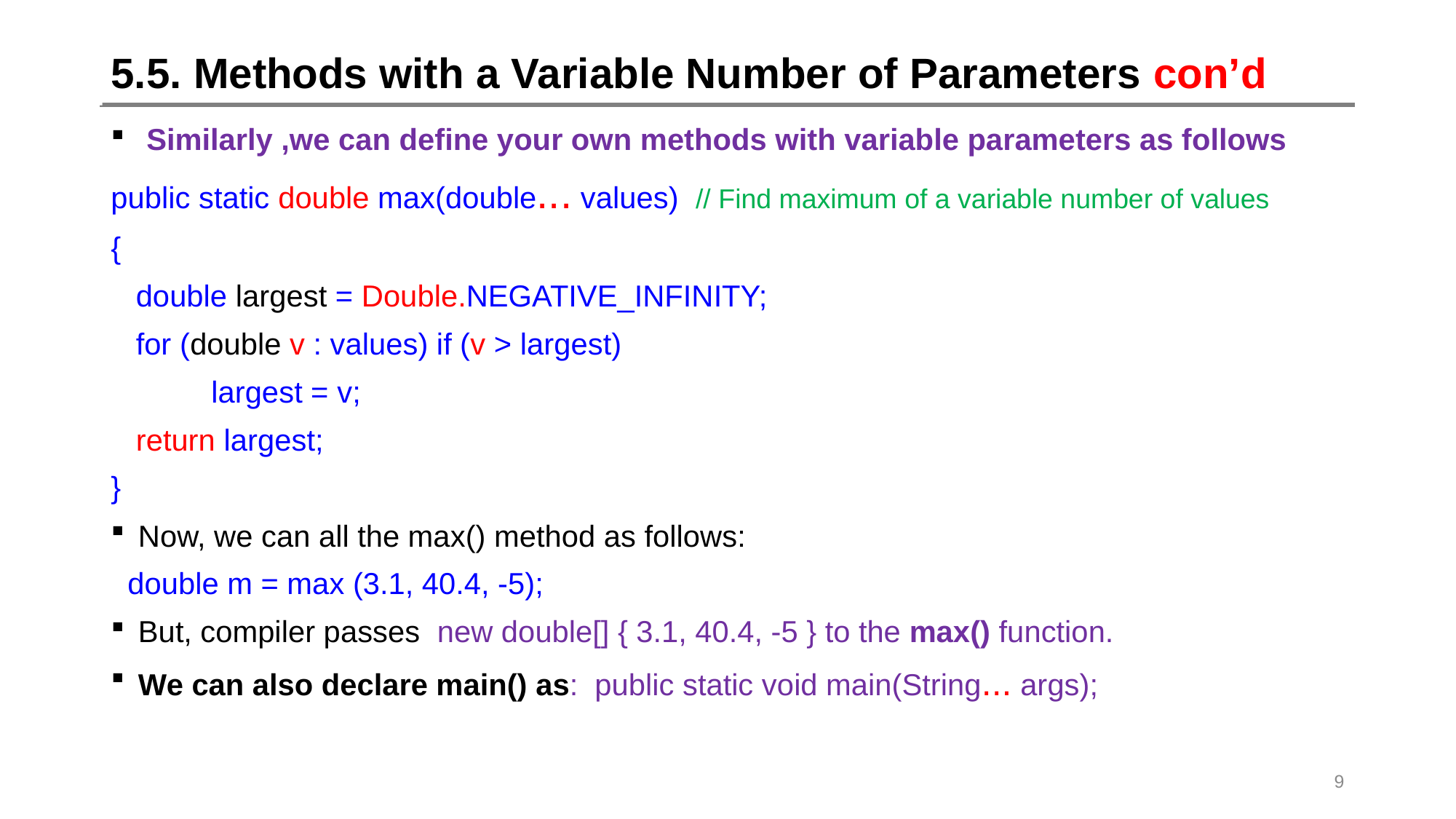

# 5.5. Methods with a Variable Number of Parameters con’d
 Similarly ,we can define your own methods with variable parameters as follows
public static double max(double... values)  // Find maximum of a variable number of values
{
   double largest = Double.NEGATIVE_INFINITY;
   for (double v : values) if (v > largest)
            largest = v;
   return largest;
}
Now, we can all the max() method as follows:
  double m = max (3.1, 40.4, -5);
But, compiler passes  new double[] { 3.1, 40.4, -5 } to the max() function.
We can also declare main() as:  public static void main(String... args);
9